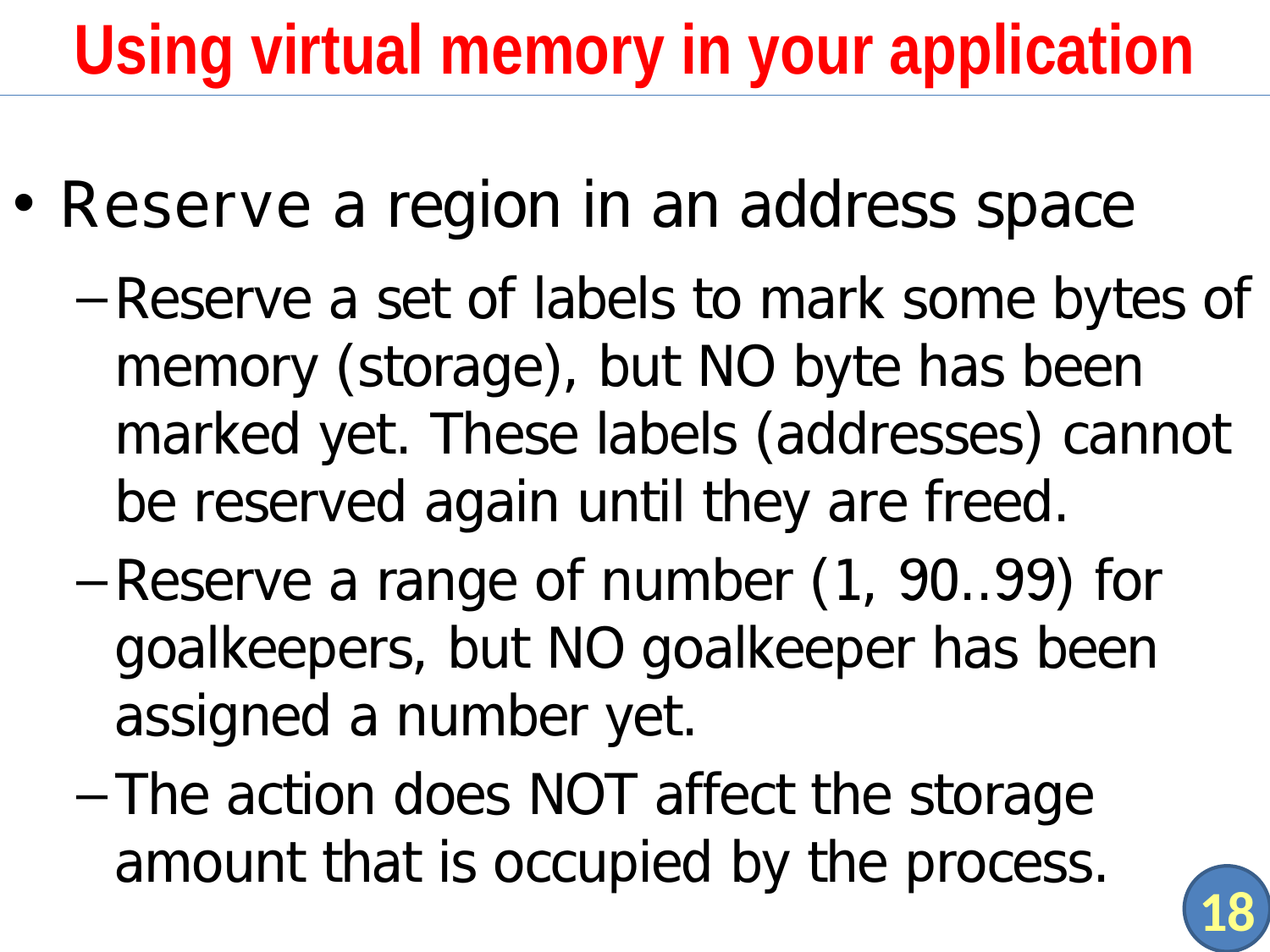

# Using virtual memory in your application
Reserve a region in an address space
Reserve a set of labels to mark some bytes of memory (storage), but NO byte has been marked yet. These labels (addresses) cannot be reserved again until they are freed.
Reserve a range of number (1, 90..99) for goalkeepers, but NO goalkeeper has been assigned a number yet.
The action does NOT affect the storage amount that is occupied by the process.
18